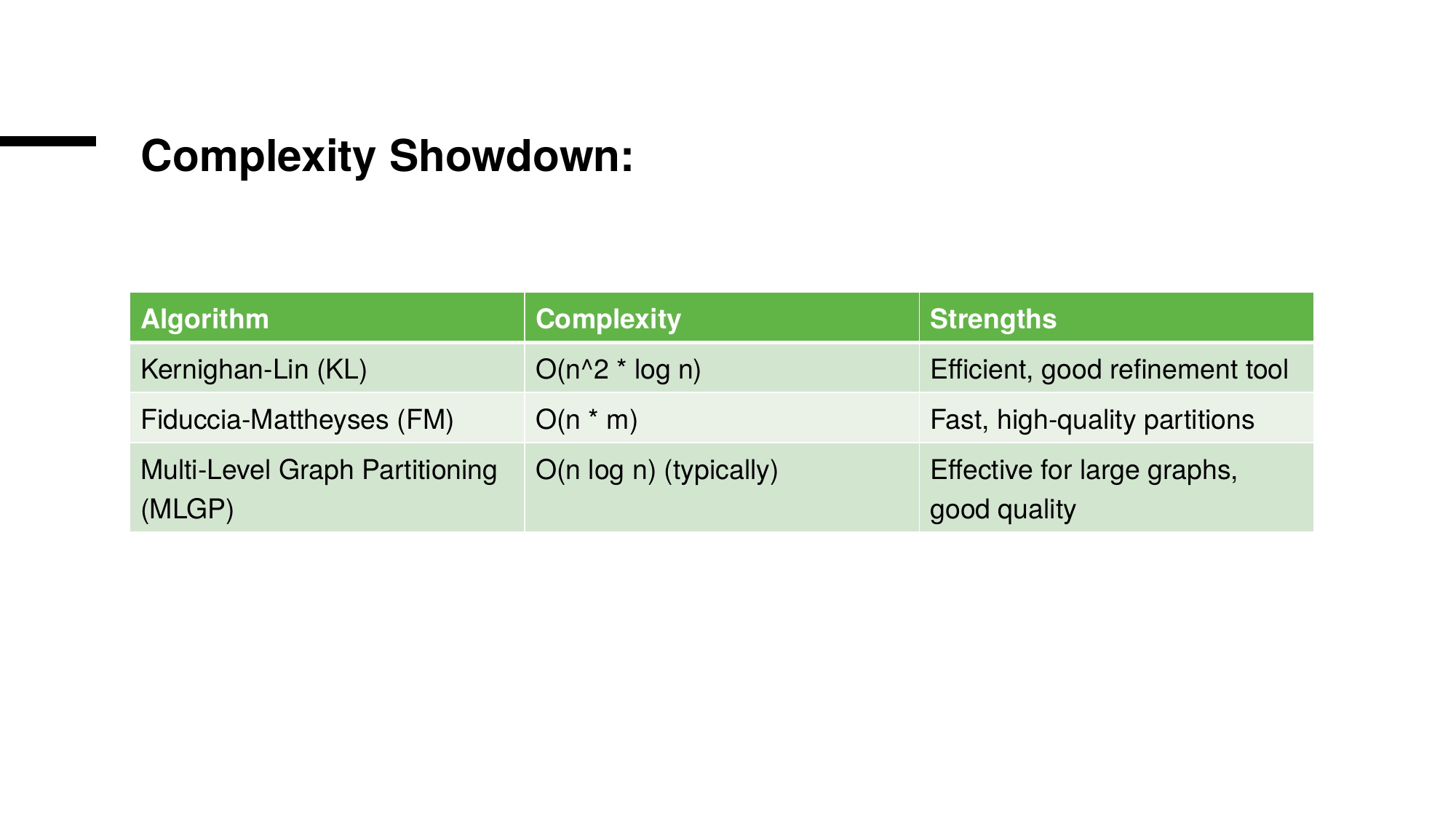

# Complexity Showdown:
| Algorithm | Complexity | Strengths |
| --- | --- | --- |
| Kernighan-Lin (KL) | O(n^2 \* log n) | Efficient, good refinement tool |
| Fiduccia-Mattheyses (FM) | O(n \* m) | Fast, high-quality partitions |
| Multi-Level Graph Partitioning (MLGP) | O(n log n) (typically) | Effective for large graphs, good quality |